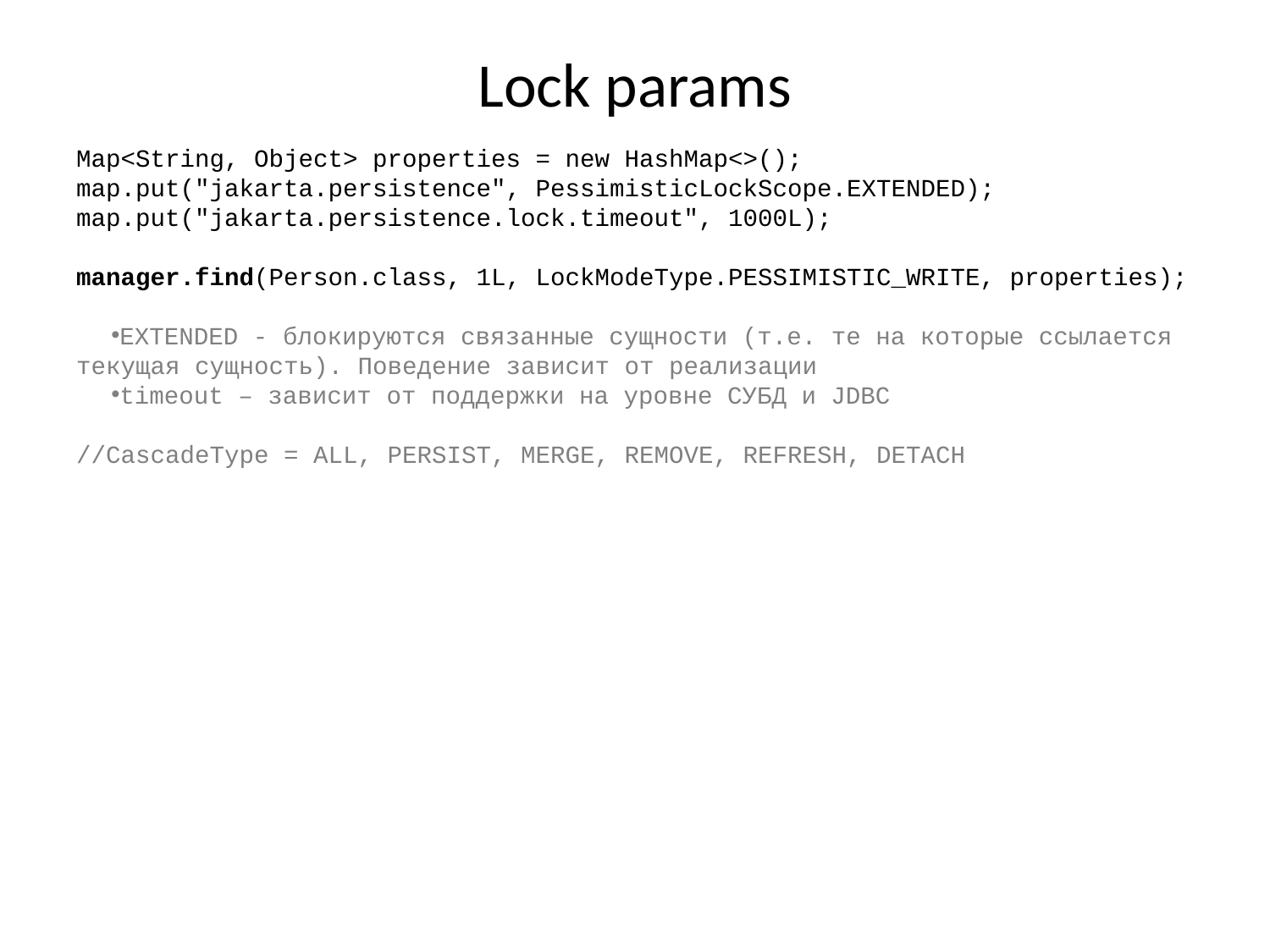

# Lock params
Map<String, Object> properties = new HashMap<>();
map.put("jakarta.persistence", PessimisticLockScope.EXTENDED);
map.put("jakarta.persistence.lock.timeout", 1000L);

manager.find(Person.class, 1L, LockModeType.PESSIMISTIC_WRITE, properties);

EXTENDED - блокируются связанные сущности (т.е. те на которые ссылается текущая сущность). Поведение зависит от реализации
timeout – зависит от поддержки на уровне СУБД и JDBC

//CascadeType = ALL, PERSIST, MERGE, REMOVE, REFRESH, DETACH